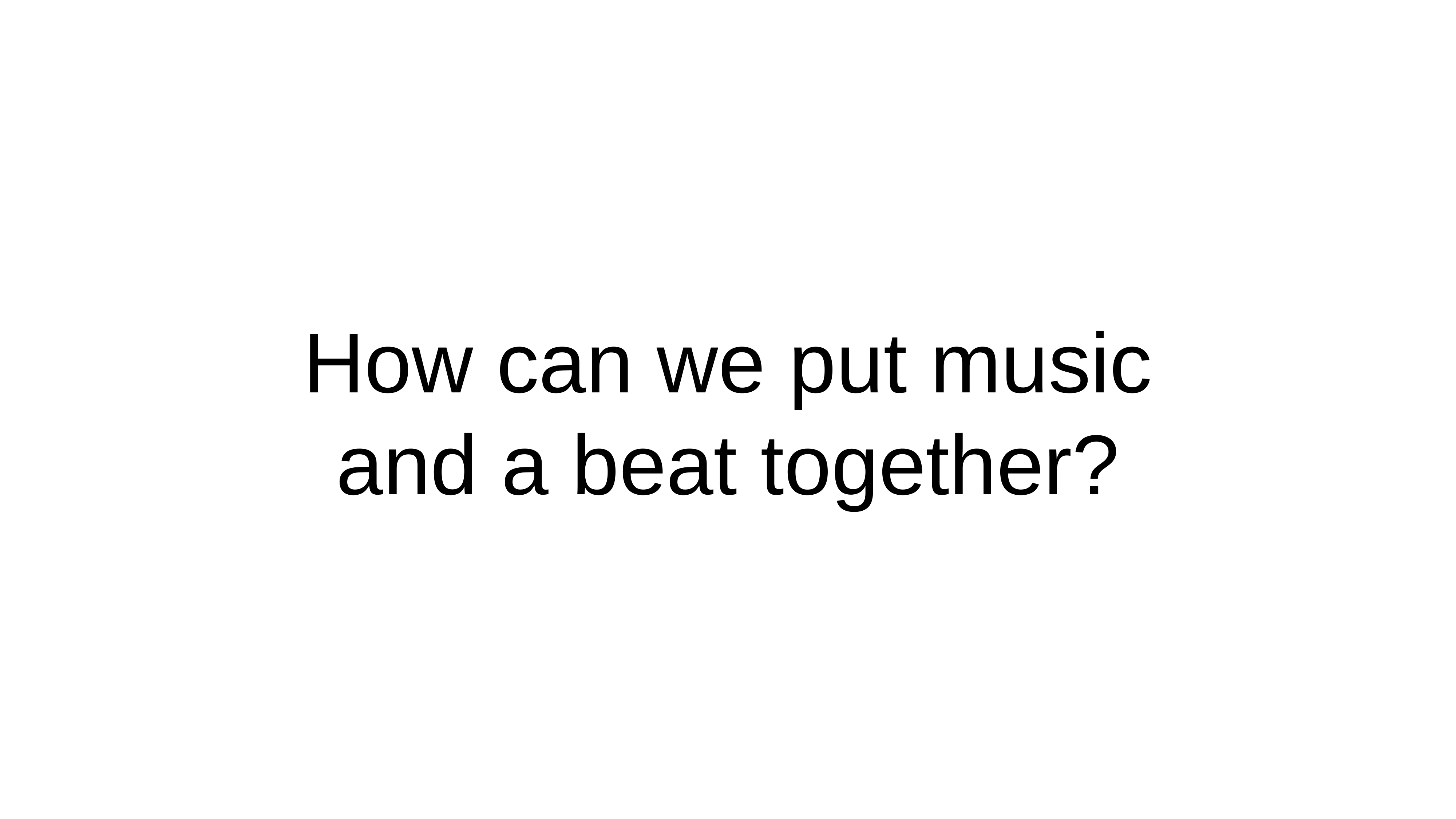

# How can we put music and a beat together?